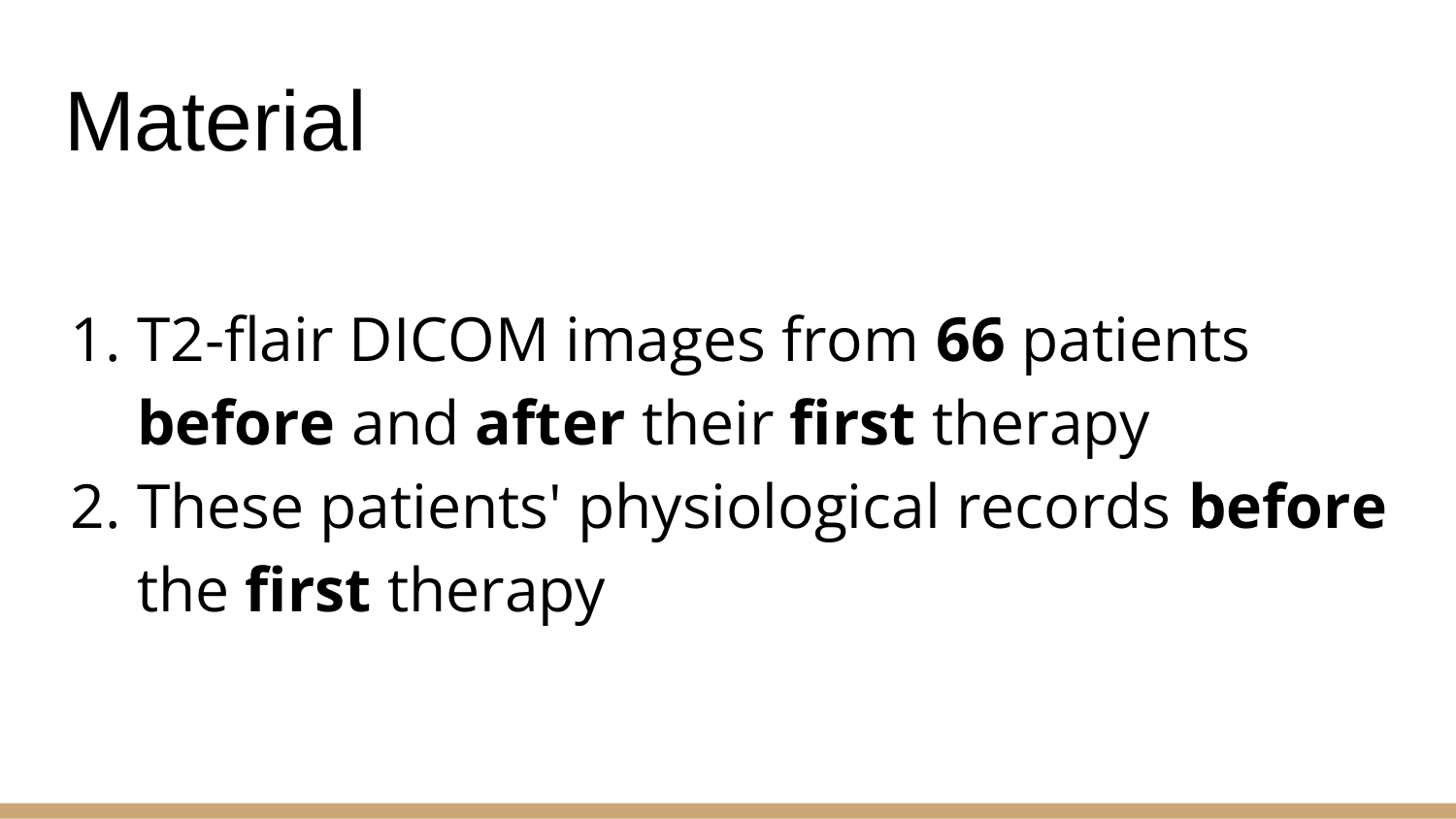

# Material
T2-flair DICOM images from 66 patients before and after their first therapy
These patients' physiological records before the first therapy